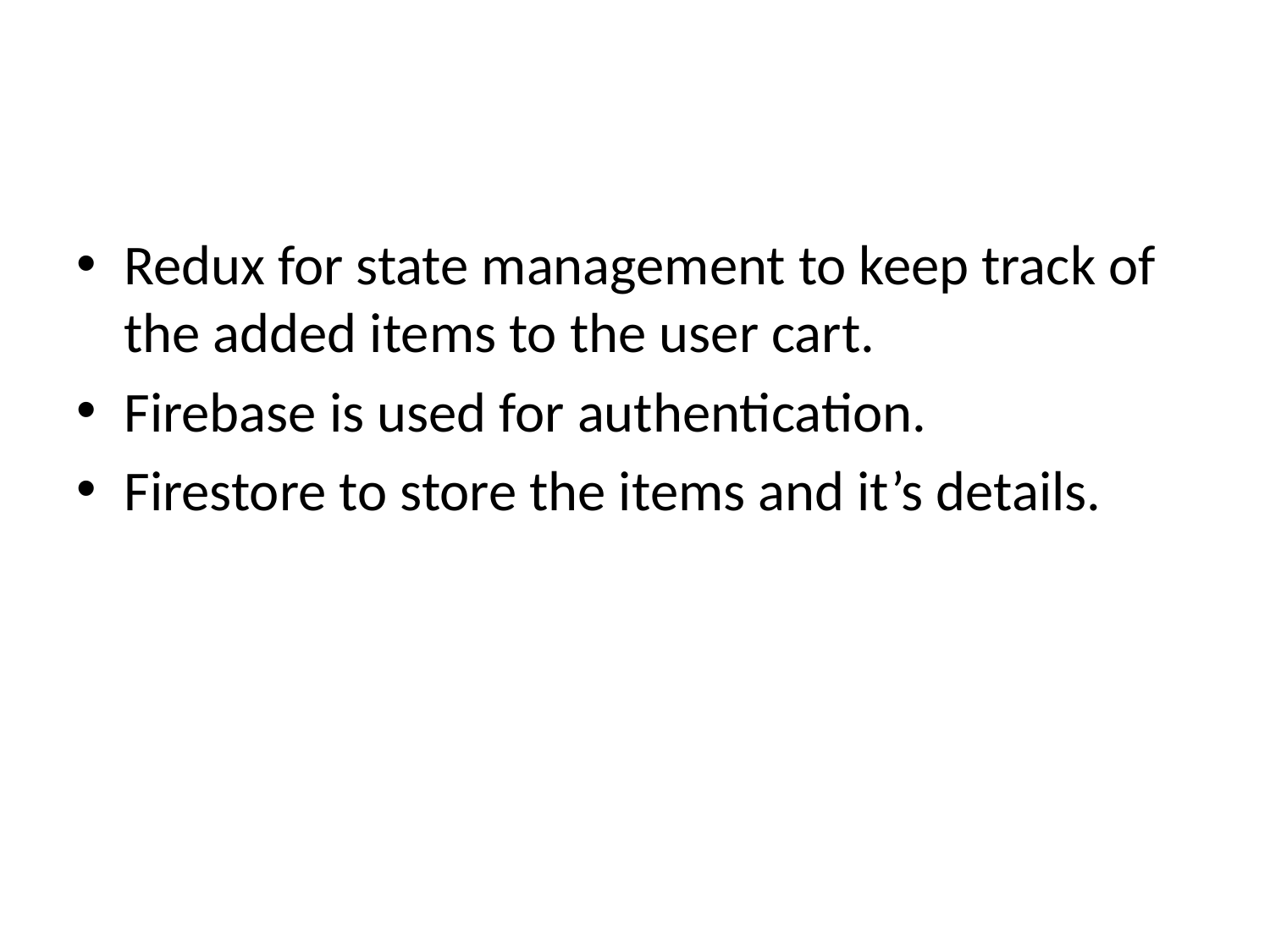

Redux for state management to keep track of the added items to the user cart.
Firebase is used for authentication.
Firestore to store the items and it’s details.